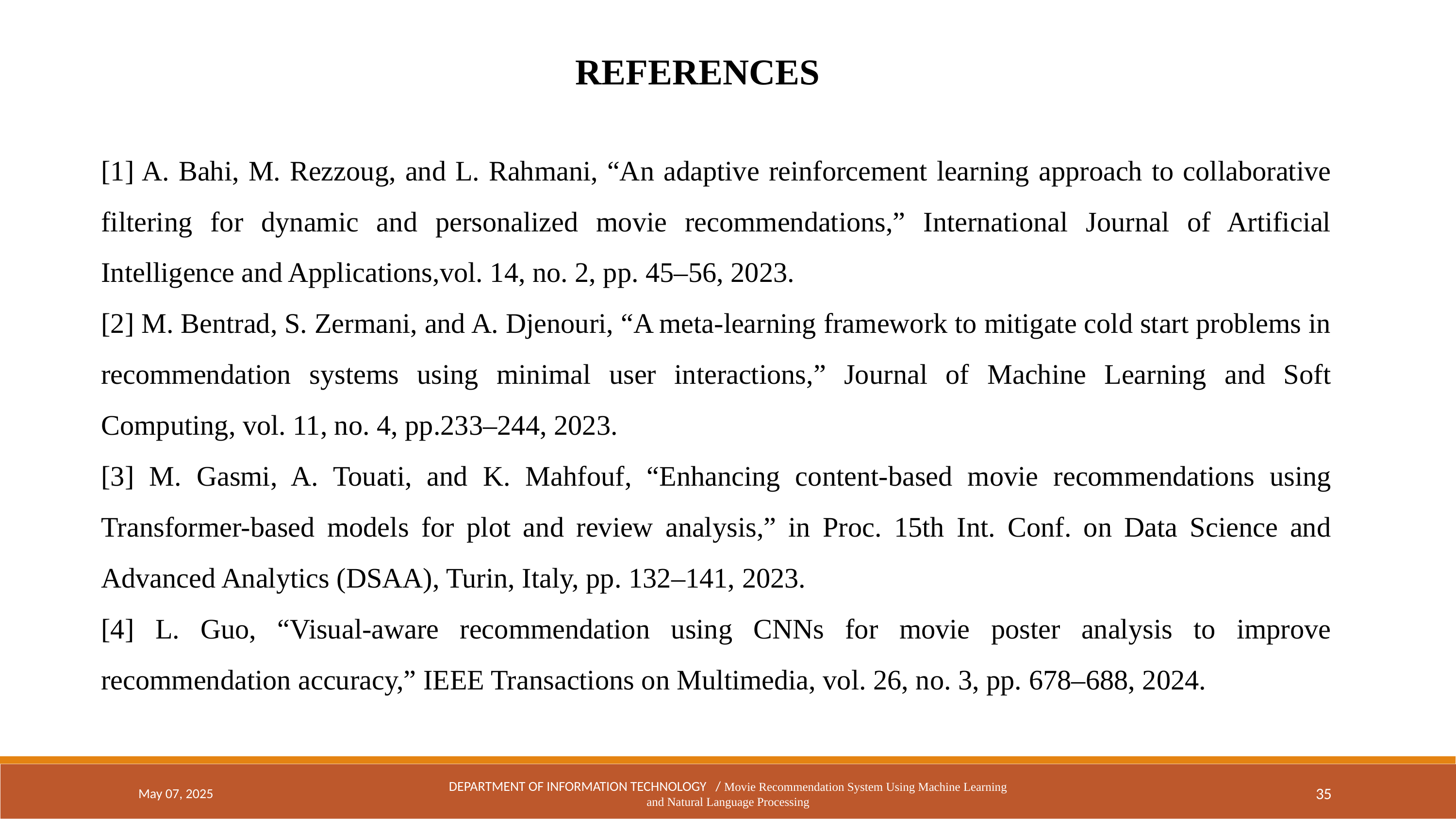

REFERENCES
[1] A. Bahi, M. Rezzoug, and L. Rahmani, “An adaptive reinforcement learning approach to collaborative filtering for dynamic and personalized movie recommendations,” International Journal of Artificial Intelligence and Applications,vol. 14, no. 2, pp. 45–56, 2023.
[2] M. Bentrad, S. Zermani, and A. Djenouri, “A meta-learning framework to mitigate cold start problems in recommendation systems using minimal user interactions,” Journal of Machine Learning and Soft Computing, vol. 11, no. 4, pp.233–244, 2023.
[3] M. Gasmi, A. Touati, and K. Mahfouf, “Enhancing content-based movie recommendations using Transformer-based models for plot and review analysis,” in Proc. 15th Int. Conf. on Data Science and Advanced Analytics (DSAA), Turin, Italy, pp. 132–141, 2023.
[4] L. Guo, “Visual-aware recommendation using CNNs for movie poster analysis to improve recommendation accuracy,” IEEE Transactions on Multimedia, vol. 26, no. 3, pp. 678–688, 2024.
May 07, 2025
DEPARTMENT OF INFORMATION TECHNOLOGY   / Movie Recommendation System Using Machine Learning and Natural Language Processing
35